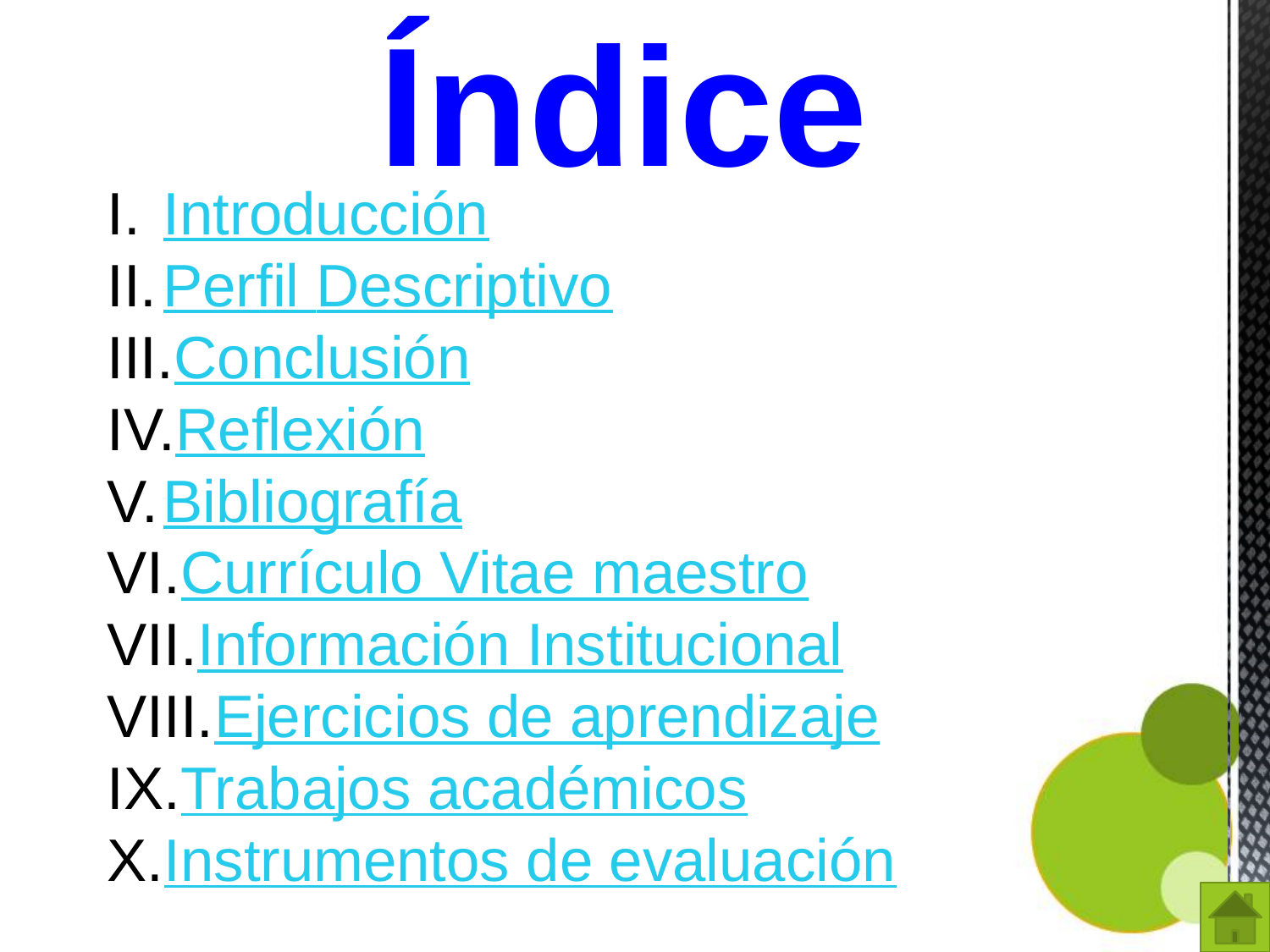

Índice
Introducción
Perfil Descriptivo
Conclusión
Reflexión
Bibliografía
Currículo Vitae maestro
Información Institucional
Ejercicios de aprendizaje
Trabajos académicos
Instrumentos de evaluación